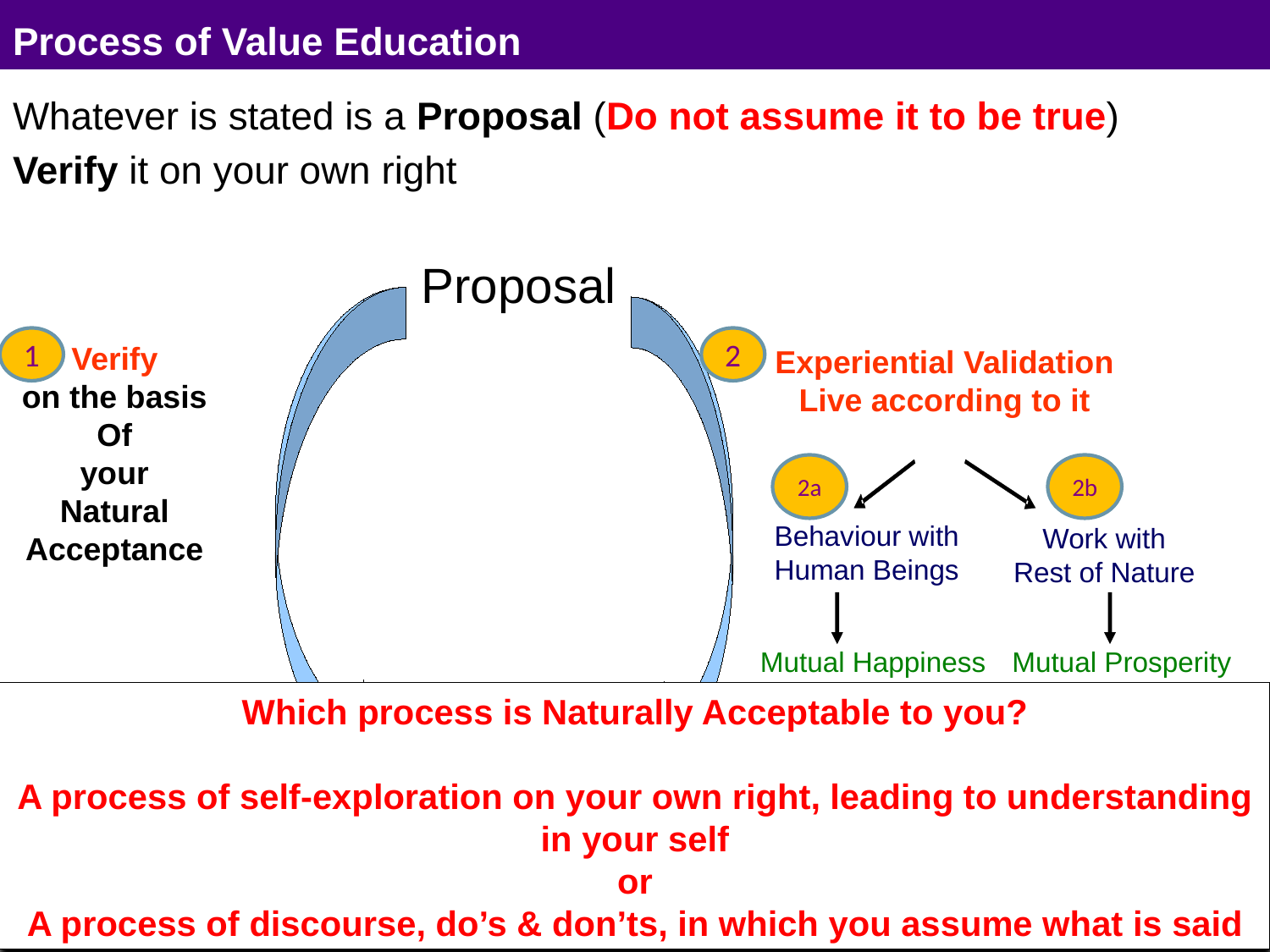

# Process of Value Education
Whatever is stated is a Proposal (Do not assume it to be true)
Verify it on your own right

Proposal

1
2
Verify
on the basis
Of
your
Natural
Acceptance
Experiential Validation
Live according to it

Behaviour with
Human Beings

Mutual Happiness
2a
2b

Work with
Rest of Nature

Mutual Prosperity
Which process is Naturally Acceptable to you?

A process of self-exploration on your own right, leading to understanding in your self
or
A process of discourse, do’s & don’ts, in which you assume what is said